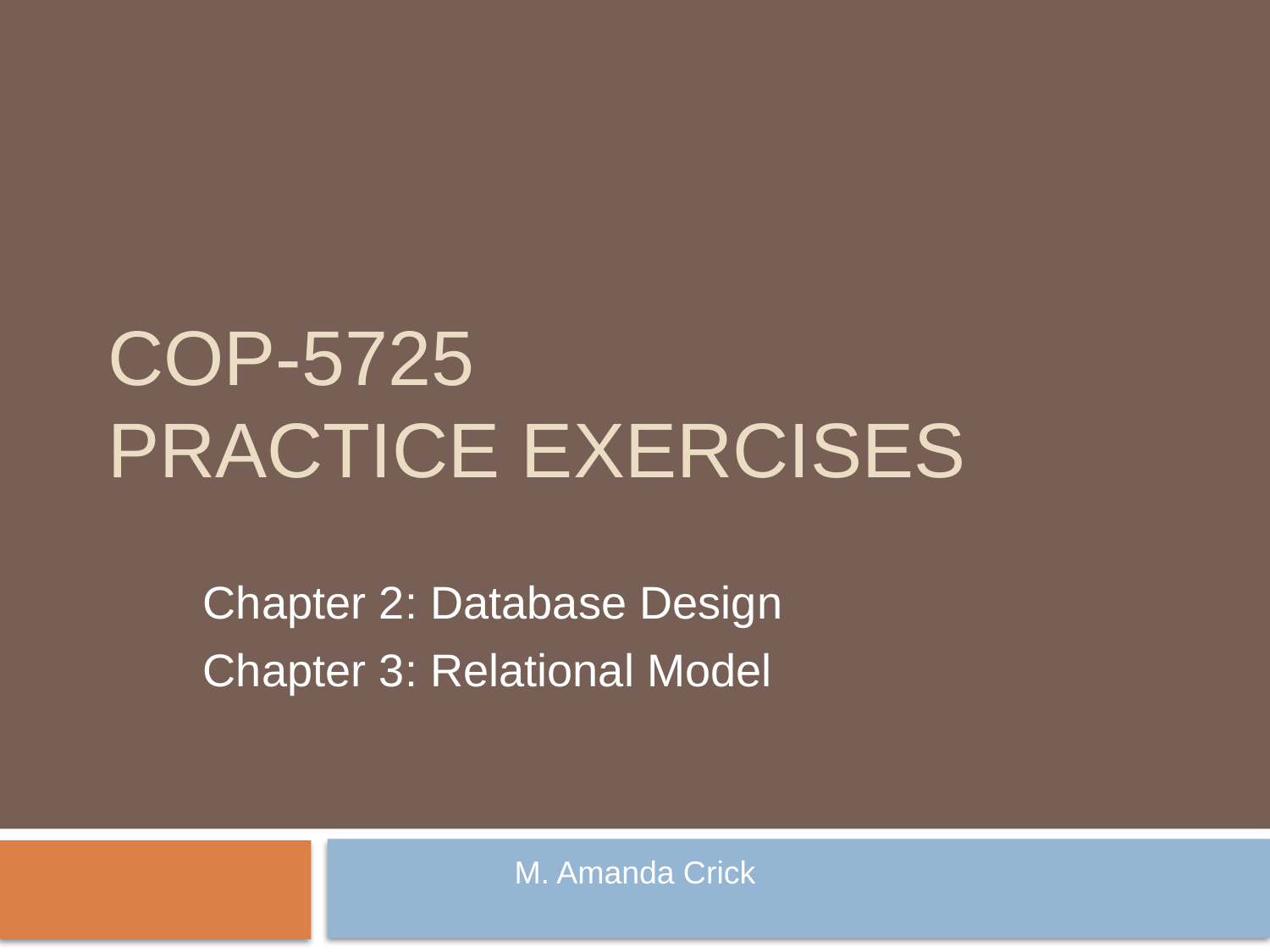

# COP-5725 Practice Exercises
Chapter 2: Database Design
Chapter 3: Relational Model
M. Amanda Crick